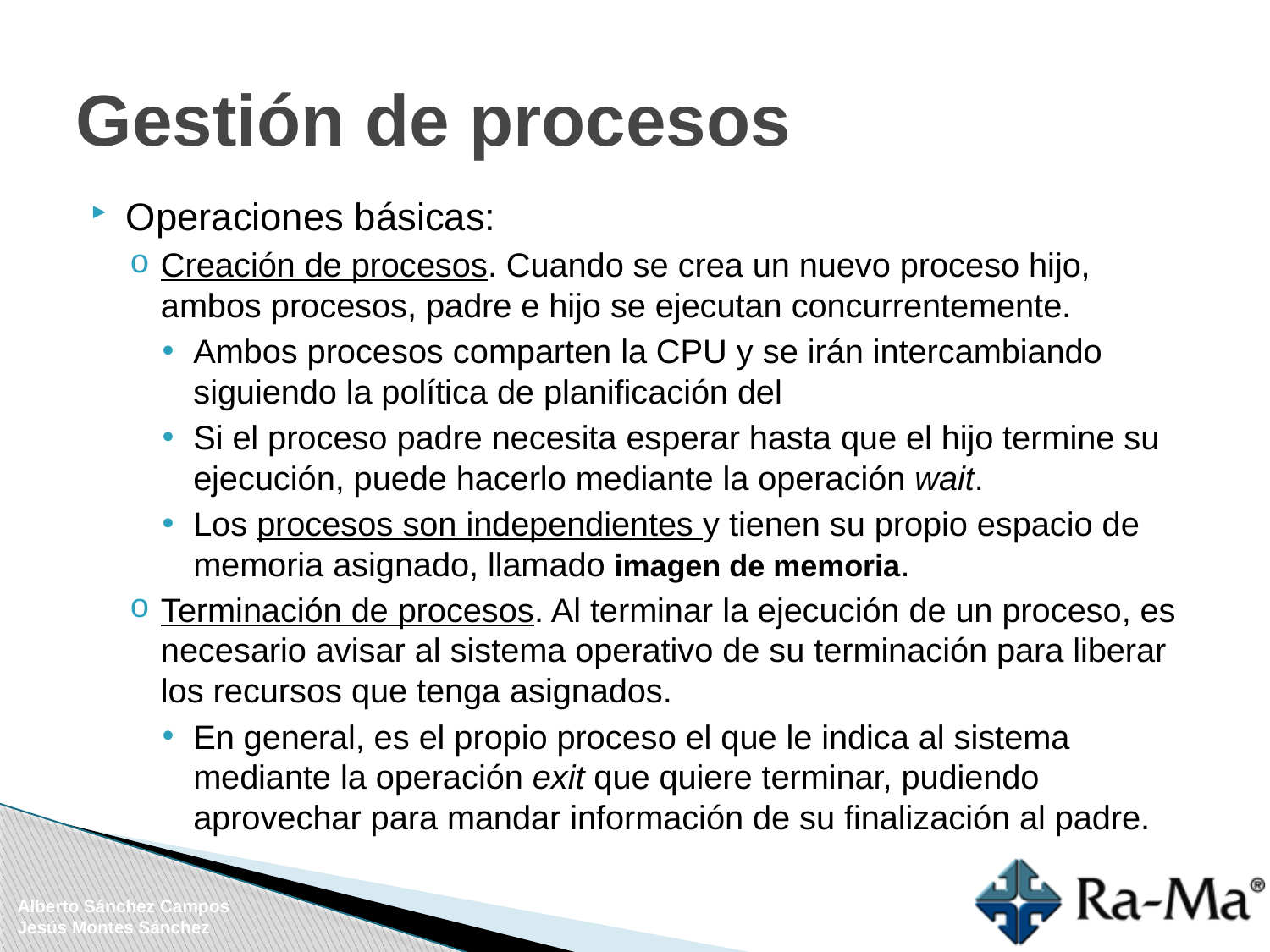

# Gestión de procesos
Operaciones básicas:
Creación de procesos. Cuando se crea un nuevo proceso hijo, ambos procesos, padre e hijo se ejecutan concurrentemente.
Ambos procesos comparten la CPU y se irán intercambiando siguiendo la política de planificación del
Si el proceso padre necesita esperar hasta que el hijo termine su ejecución, puede hacerlo mediante la operación wait.
Los procesos son independientes y tienen su propio espacio de memoria asignado, llamado imagen de memoria.
Terminación de procesos. Al terminar la ejecución de un proceso, es necesario avisar al sistema operativo de su terminación para liberar los recursos que tenga asignados.
En general, es el propio proceso el que le indica al sistema mediante la operación exit que quiere terminar, pudiendo aprovechar para mandar información de su finalización al padre.